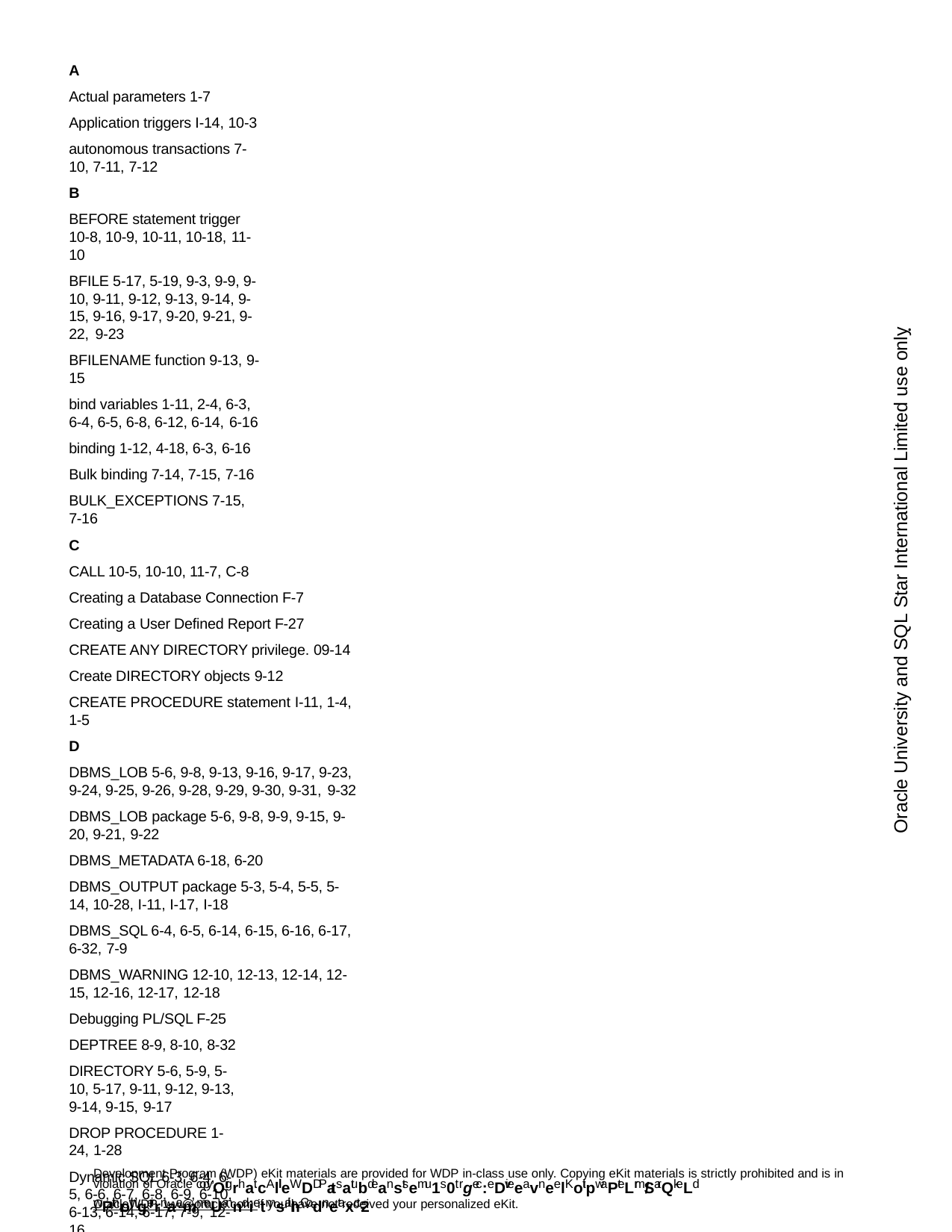

A
Actual parameters 1-7  Application triggers I-14, 10-3
autonomous transactions 7-10, 7-11, 7-12
B
BEFORE statement trigger 10-8, 10-9, 10-11, 10-18, 11-10
BFILE 5-17, 5-19, 9-3, 9-9, 9-10, 9-11, 9-12, 9-13, 9-14, 9-15, 9-16, 9-17, 9-20, 9-21, 9-22, 9-23
BFILENAME function 9-13, 9-15
bind variables 1-11, 2-4, 6-3, 6-4, 6-5, 6-8, 6-12, 6-14, 6-16
binding 1-12, 4-18, 6-3, 6-16
Bulk binding 7-14, 7-15, 7-16
BULK_EXCEPTIONS 7-15, 7-16
C
CALL 10-5, 10-10, 11-7, C-8
Creating a Database Connection F-7  Creating a User Defined Report F-27  CREATE ANY DIRECTORY privilege. 09-14
Create DIRECTORY objects 9-12
CREATE PROCEDURE statement I-11, 1-4, 1-5
D
DBMS_LOB 5-6, 9-8, 9-13, 9-16, 9-17, 9-23, 9-24, 9-25, 9-26, 9-28, 9-29, 9-30, 9-31, 9-32
DBMS_LOB package 5-6, 9-8, 9-9, 9-15, 9-20, 9-21, 9-22
DBMS_METADATA 6-18, 6-20
DBMS_OUTPUT package 5-3, 5-4, 5-5, 5-14, 10-28, I-11, I-17, I-18
DBMS_SQL 6-4, 6-5, 6-14, 6-15, 6-16, 6-17, 6-32, 7-9
DBMS_WARNING 12-10, 12-13, 12-14, 12-15, 12-16, 12-17, 12-18
Debugging PL/SQL F-25  DEPTREE 8-9, 8-10, 8-32
DIRECTORY 5-6, 5-9, 5-10, 5-17, 9-11, 9-12, 9-13, 9-14, 9-15, 9-17
DROP PROCEDURE 1-24, 1-28
Dynamic SQL 6-3, 6-4, 6-5, 6-6, 6-7, 6-8, 6-9, 6-10, 6-13, 6-14, 6-17, 7-9, 12-16
E
Editing the PL/SQL Code F-21  EMPTY_BLOB 9-24, 9-25
EMPTY_CLOB 9-24, 9-25
exception I-10, 1-20, 1-21, 1-22, 1-23, 3-3, 4-20, 5-8, 5-11, 7-3, 7-4, 7-5, 7-22, 10-14, 10-18, 10-19, D-2, D-8, D-20,  D-27, D-28, D-29, D-30, D-31, D-32
EXECUTE IMMEDIATE 6-4, 6-5, 6-6, 6-7, 6-8, 6-9, 6-12, 6-13, 12-16
Execution Plan F-15
Oracle University and SQL Star International Limited use onlyฺ
Development Program (WDP) eKit materials are provided for WDP in-class use only. Copying eKit materials is strictly prohibited and is in
violation of Oracle copyOrigrhat.cAllleWDDPatsatubdeanstsemu1s0t rgec:eDiveeavneelKoitpwaPteLrm/SarQkeLd wPithrothgeirrnaammeUanndietmsail.InCodnetaxct-2
OracleWDP_ww@oracle.com if you have not received your personalized eKit.